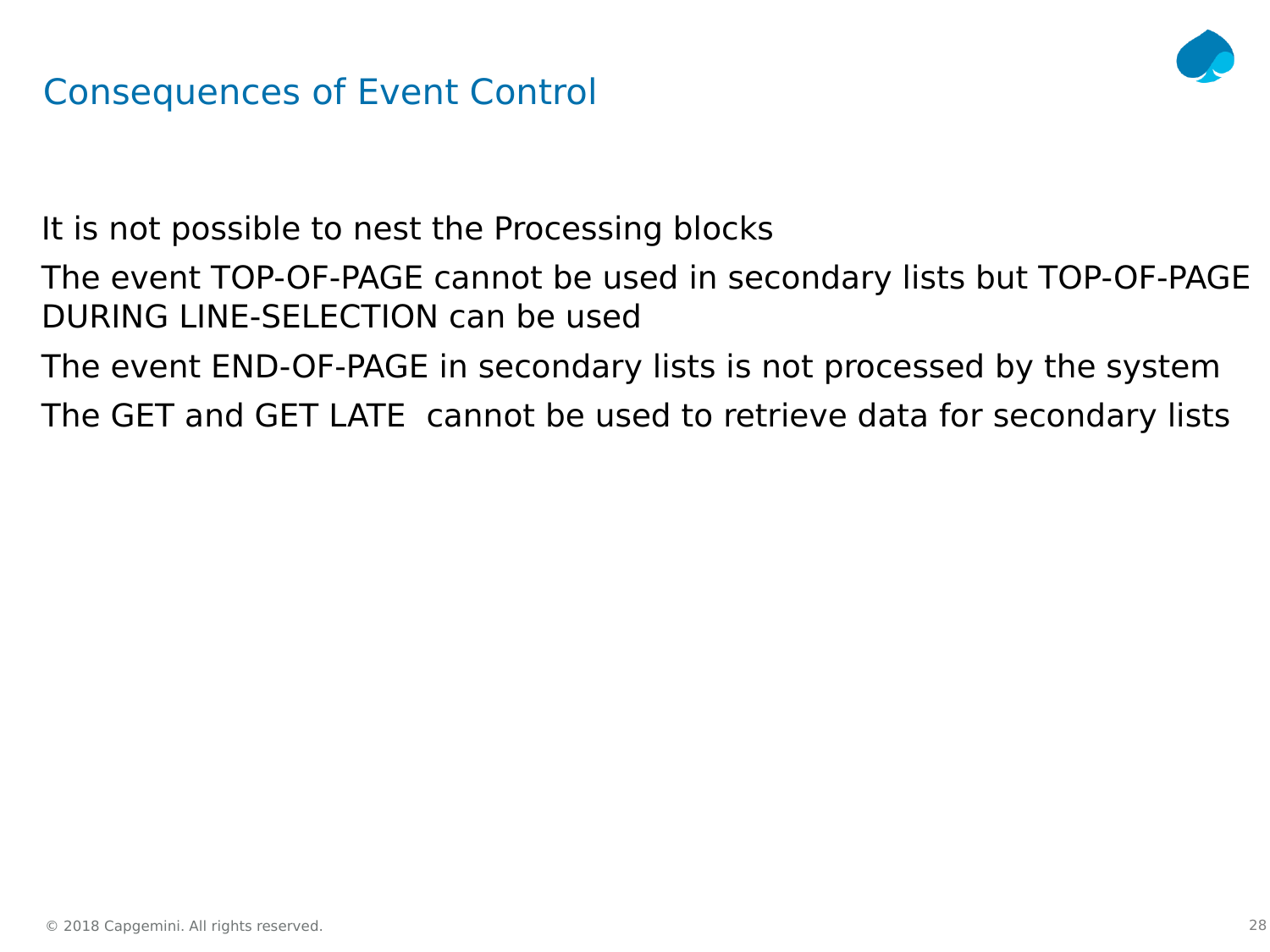

# Consequences of Event Control
It is not possible to nest the Processing blocks
The event TOP-OF-PAGE cannot be used in secondary lists but TOP-OF-PAGE DURING LINE-SELECTION can be used
The event END-OF-PAGE in secondary lists is not processed by the system
The GET and GET LATE  cannot be used to retrieve data for secondary lists